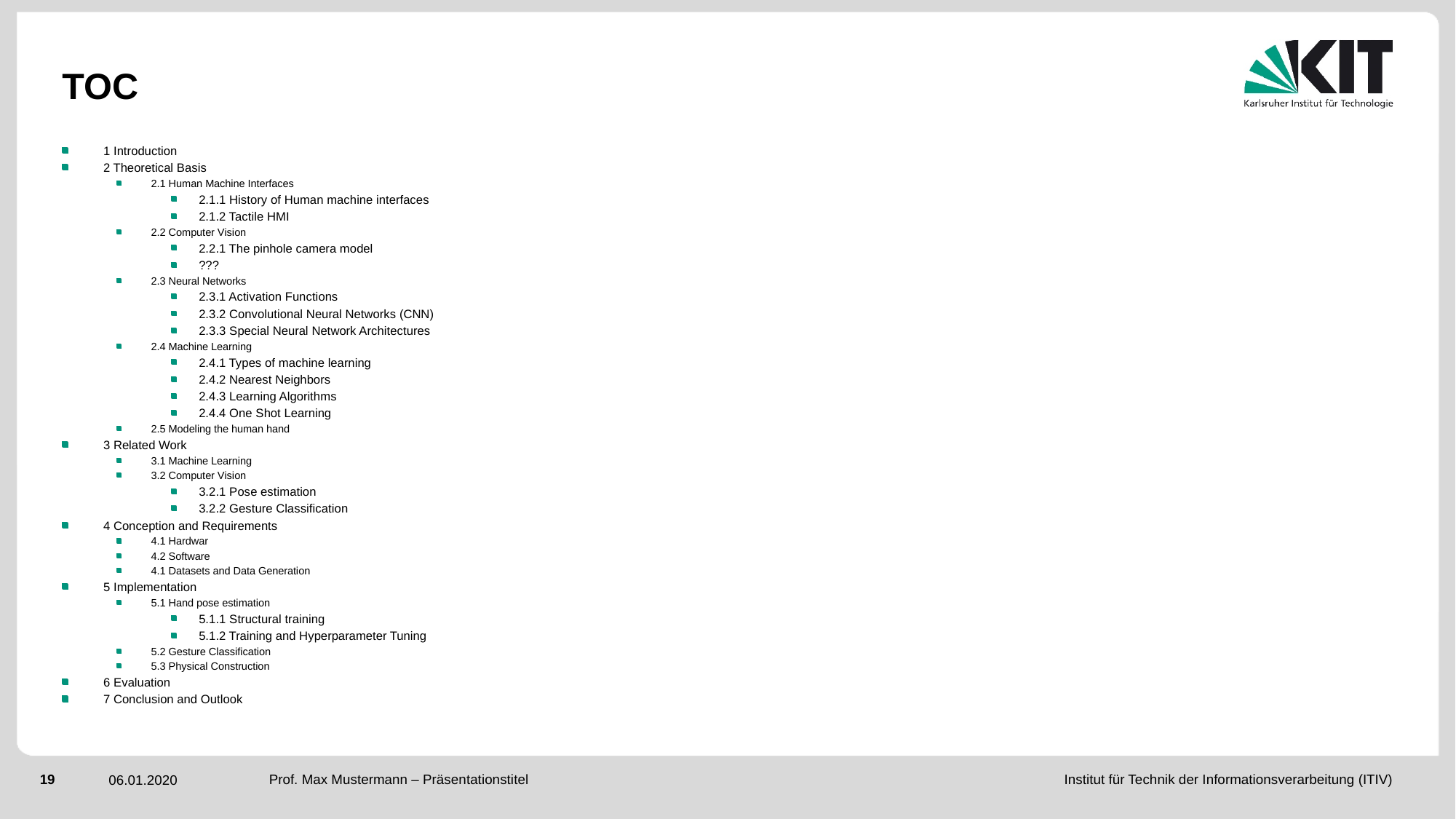

# TOC
1 Introduction
2 Theoretical Basis
2.1 Human Machine Interfaces
2.1.1 History of Human machine interfaces
2.1.2 Tactile HMI
2.2 Computer Vision
2.2.1 The pinhole camera model
???
2.3 Neural Networks
2.3.1 Activation Functions
2.3.2 Convolutional Neural Networks (CNN)
2.3.3 Special Neural Network Architectures
2.4 Machine Learning
2.4.1 Types of machine learning
2.4.2 Nearest Neighbors
2.4.3 Learning Algorithms
2.4.4 One Shot Learning
2.5 Modeling the human hand
3 Related Work
3.1 Machine Learning
3.2 Computer Vision
3.2.1 Pose estimation
3.2.2 Gesture Classification
4 Conception and Requirements
4.1 Hardwar
4.2 Software
4.1 Datasets and Data Generation
5 Implementation
5.1 Hand pose estimation
5.1.1 Structural training
5.1.2 Training and Hyperparameter Tuning
5.2 Gesture Classification
5.3 Physical Construction
6 Evaluation
7 Conclusion and Outlook
Prof. Max Mustermann – Präsentationstitel